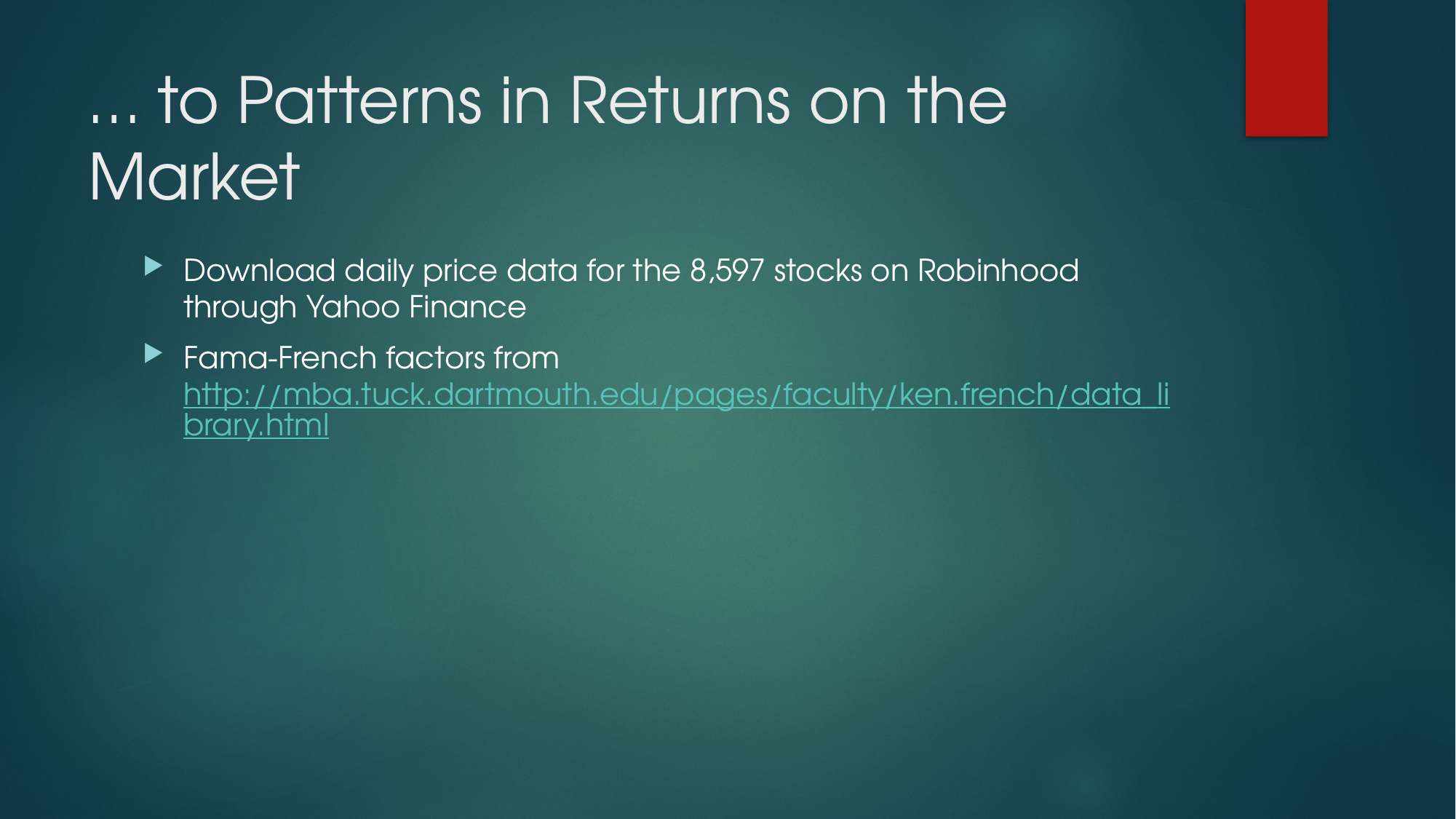

# … to Patterns in Returns on the Market
Download daily price data for the 8,597 stocks on Robinhood through Yahoo Finance
Fama-French factors from http://mba.tuck.dartmouth.edu/pages/faculty/ken.french/data_library.html